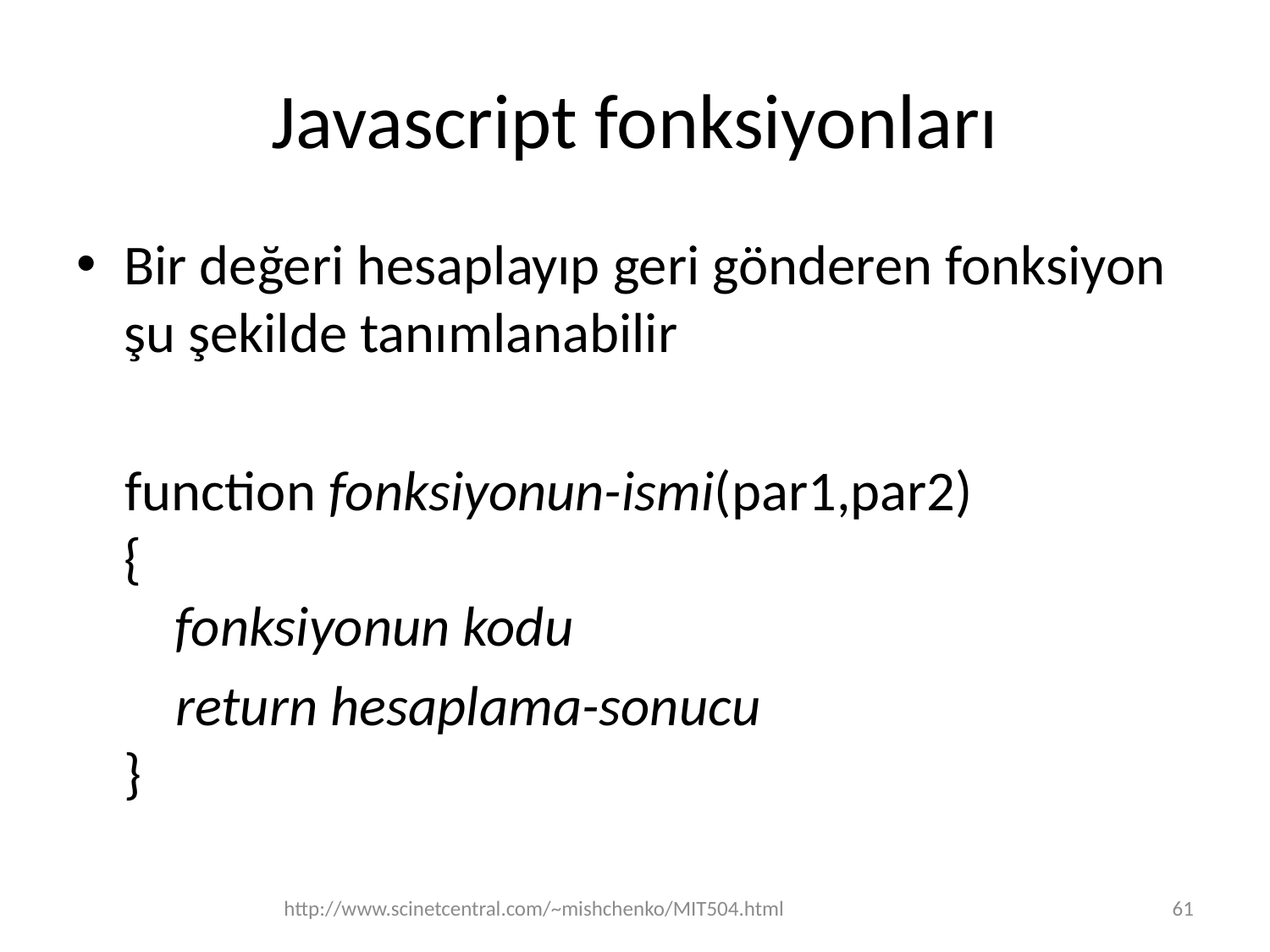

# Javascript fonksiyonları
Bir değeri hesaplayıp geri gönderen fonksiyon şu şekilde tanımlanabilir

function fonksiyonun-ismi(par1,par2)
{
    fonksiyonun kodu
    return hesaplama-sonucu
}
http://www.scinetcentral.com/~mishchenko/MIT504.html
61